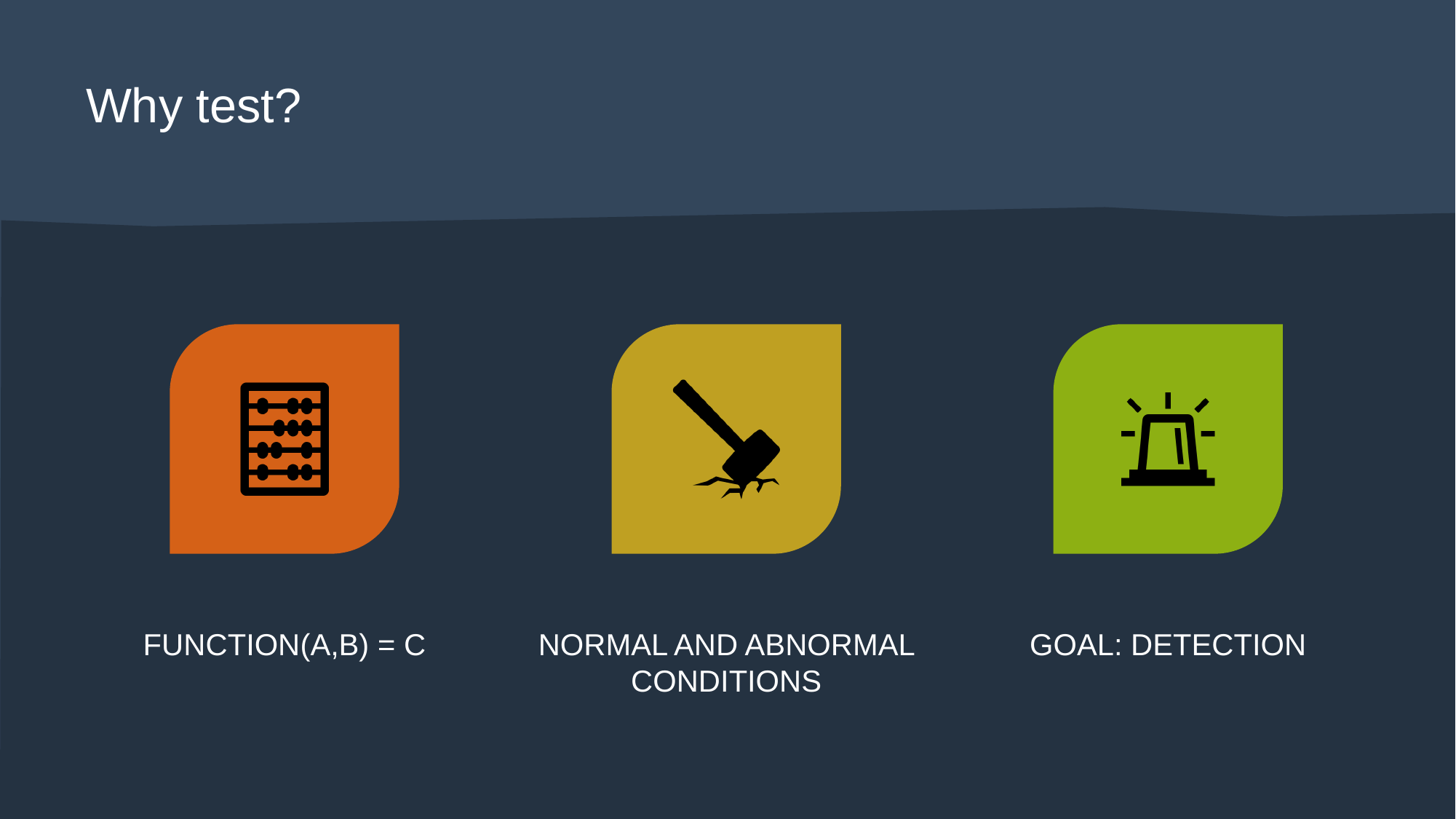

# Why test?

function(a,b) = c
Normal and Abnormal Conditions
Goal: Detection